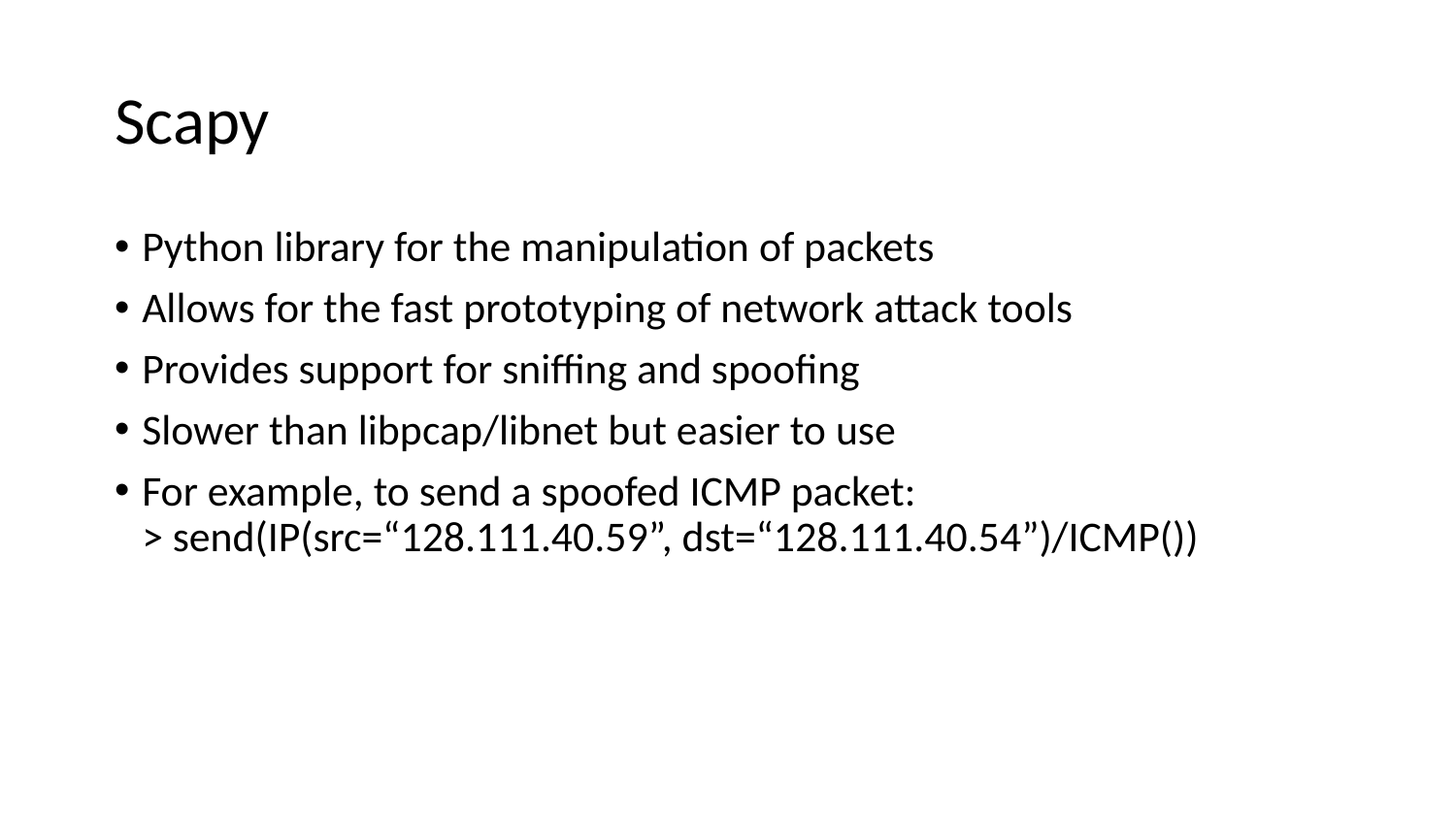

# Scapy
Python library for the manipulation of packets
Allows for the fast prototyping of network attack tools
Provides support for sniffing and spoofing
Slower than libpcap/libnet but easier to use
For example, to send a spoofed ICMP packet:
> send(IP(src=“128.111.40.59”, dst=“128.111.40.54”)/ICMP())